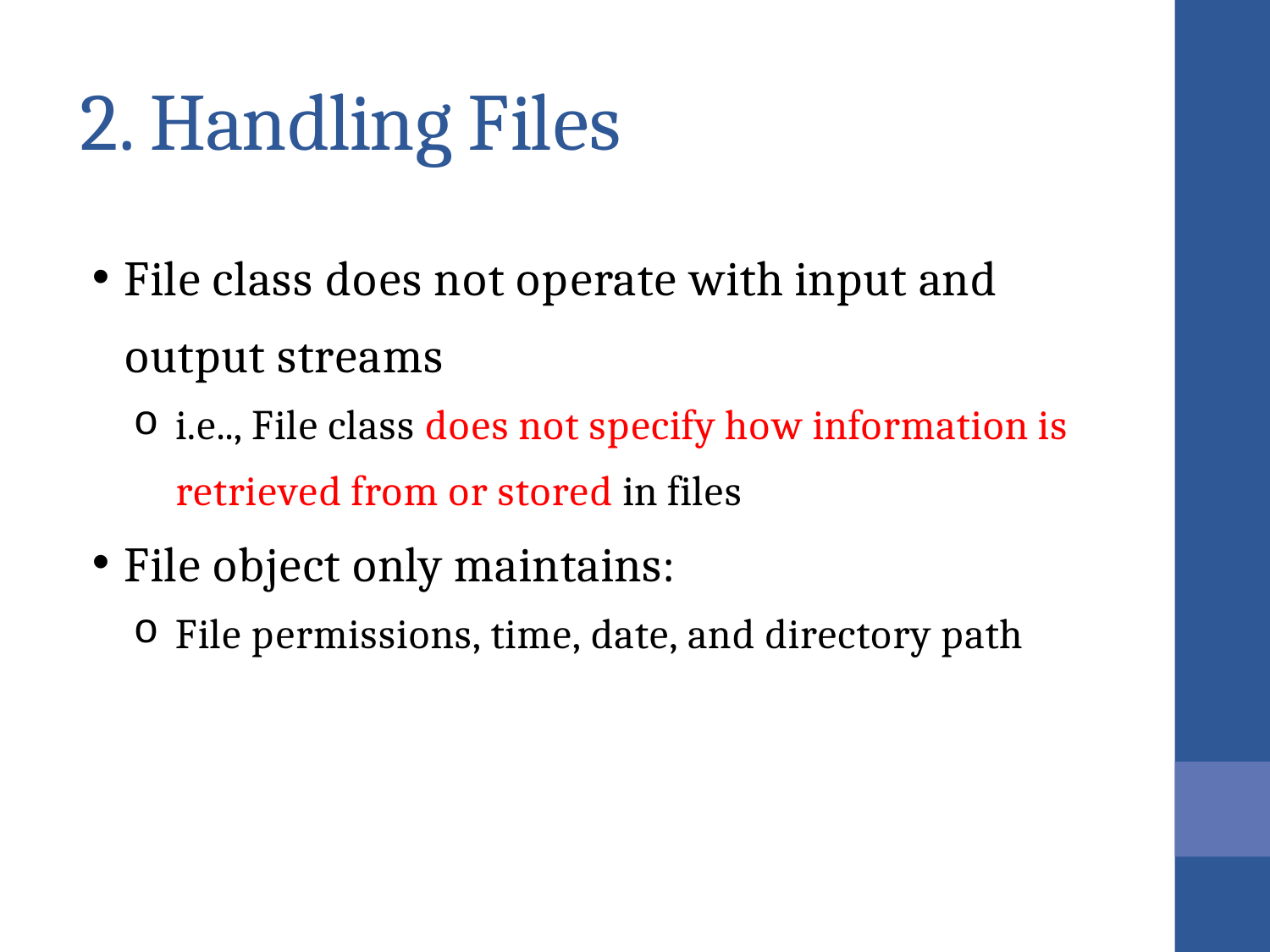

# 2. Handling Files
File class does not operate with input and output streams
i.e.., File class does not specify how information is retrieved from or stored in files
File object only maintains:
File permissions, time, date, and directory path